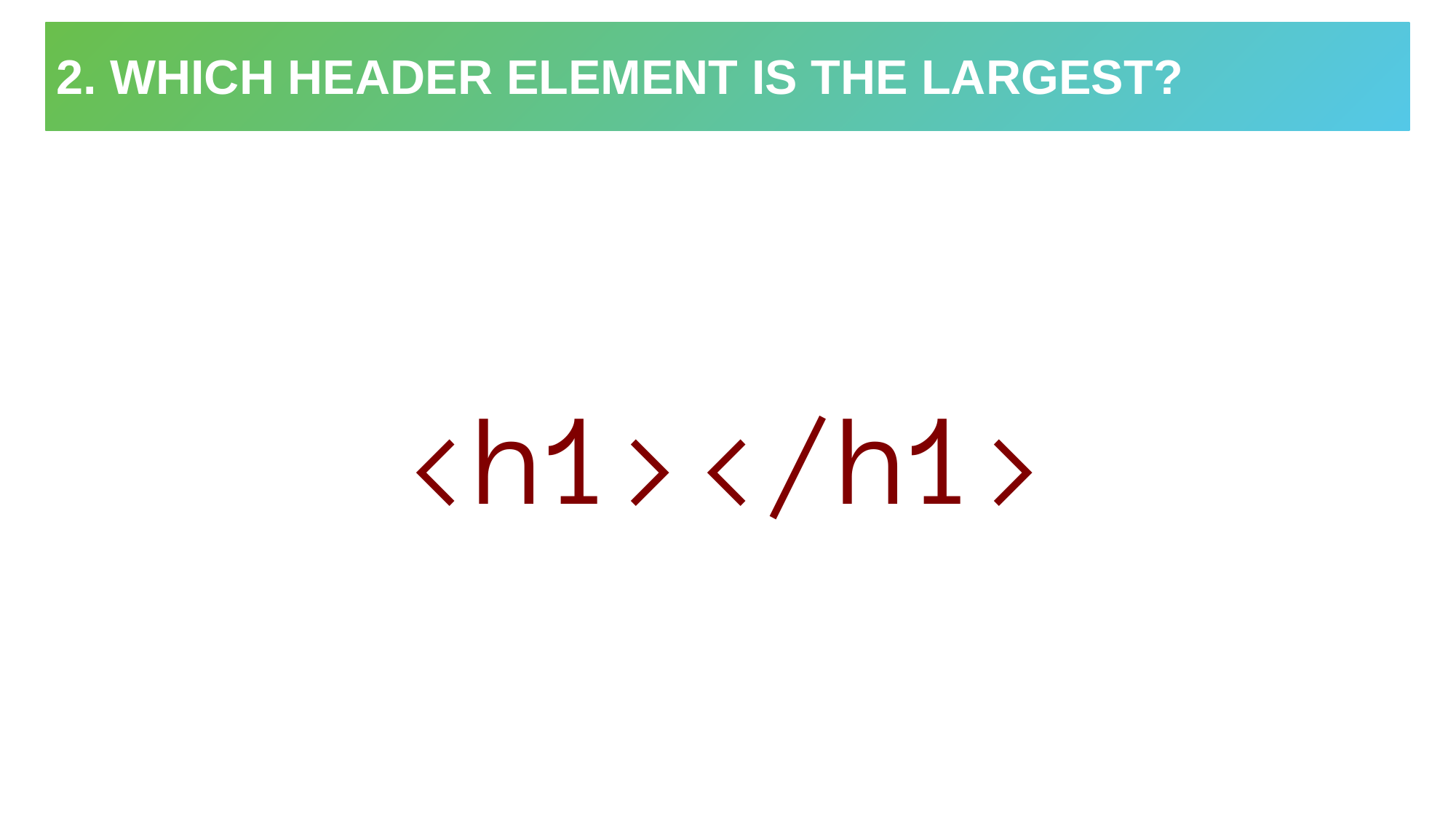

# 2. Which header element is the largest?
<h1></h1>